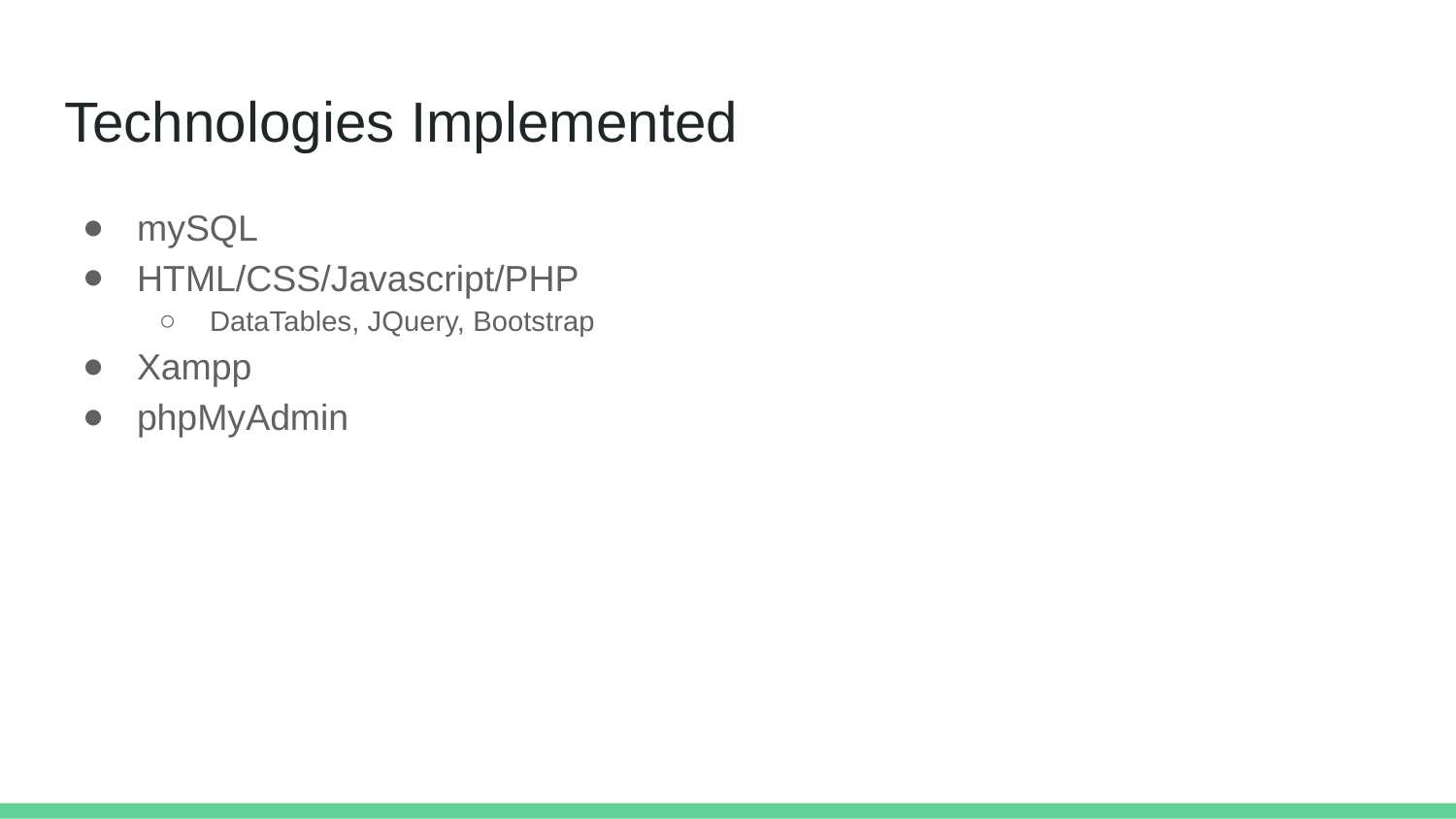

# Technologies Implemented
mySQL
HTML/CSS/Javascript/PHP
DataTables, JQuery, Bootstrap
Xampp
phpMyAdmin